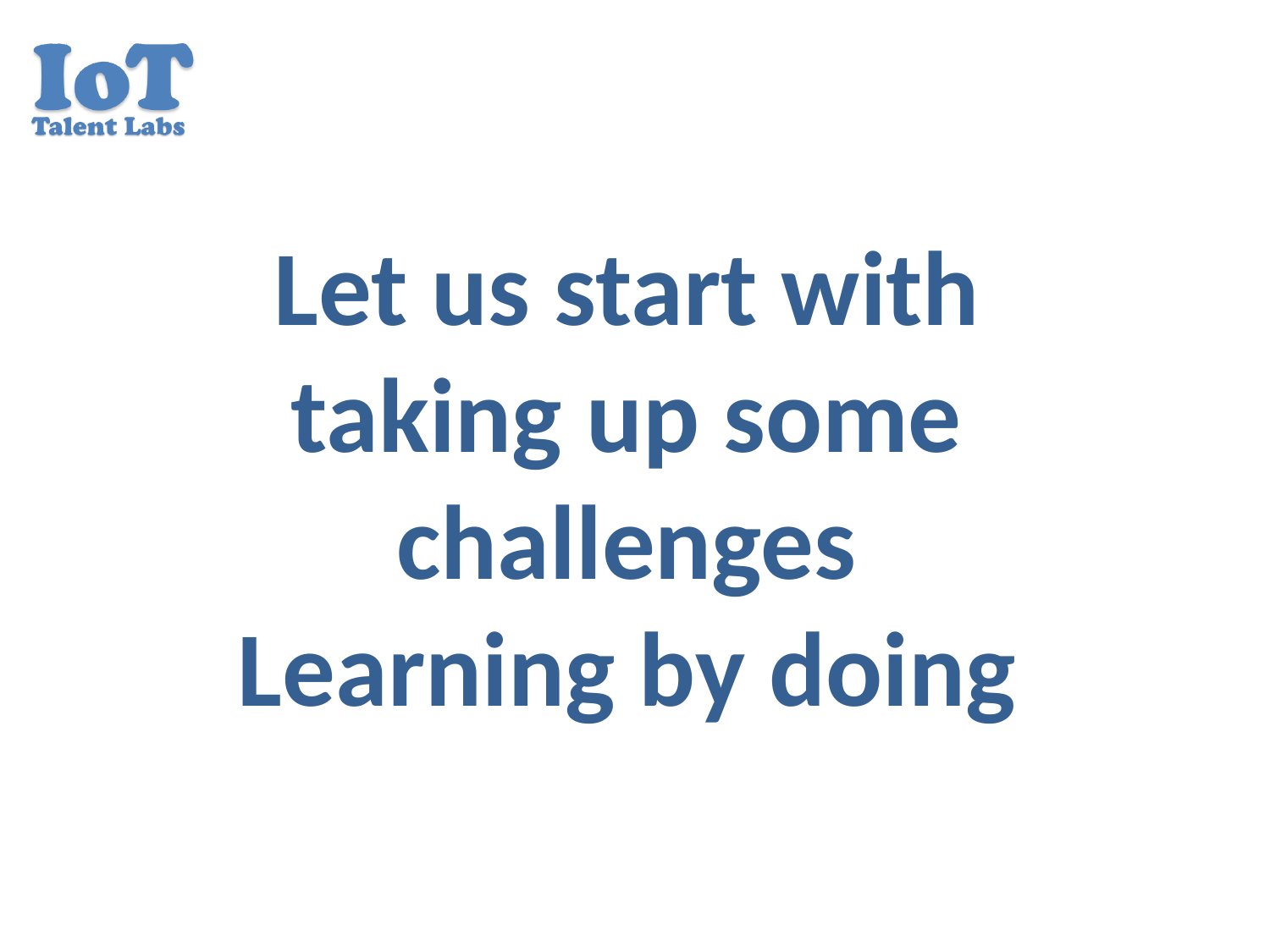

# Let us start with taking up some challenges Learning by doing